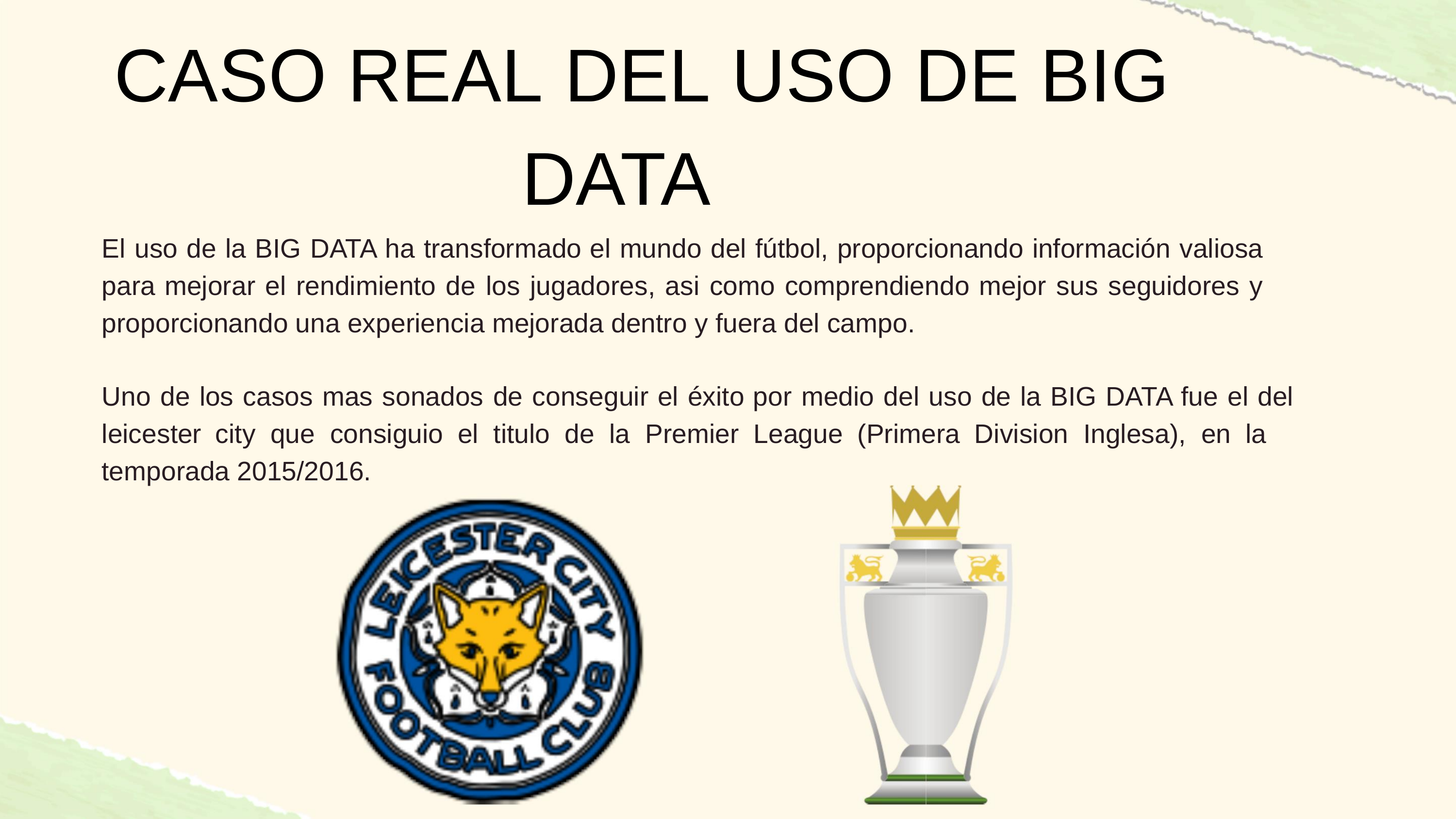

CASO REAL DEL USO DE BIG
DATA
El uso de la BIG DATA ha transformado el mundo del fútbol, proporcionando información valiosa
para mejorar el rendimiento de los jugadores, asi como comprendiendo mejor sus seguidores y
proporcionando una experiencia mejorada dentro y fuera del campo.
Uno de los casos mas sonados de conseguir el éxito por medio del uso de la BIG DATA fue el del
leicester city que consiguio el titulo de la Premier League (Primera Division Inglesa), en la
temporada 2015/2016.